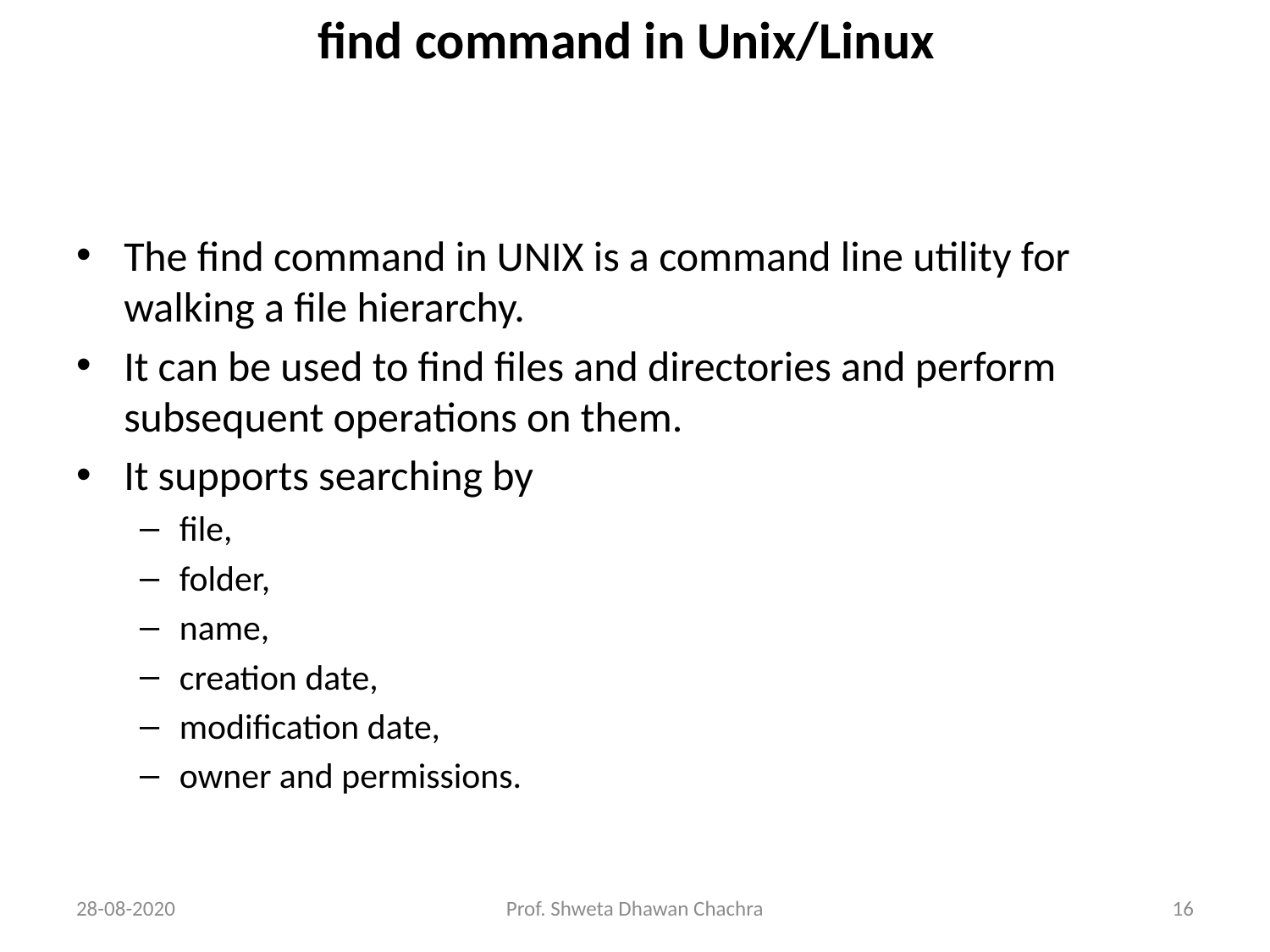

find command in Unix/Linux
The find command in UNIX is a command line utility for walking a file hierarchy.
It can be used to find files and directories and perform subsequent operations on them.
It supports searching by
file,
folder,
name,
creation date,
modification date,
owner and permissions.

28-08-2020
Prof. Shweta Dhawan Chachra
16